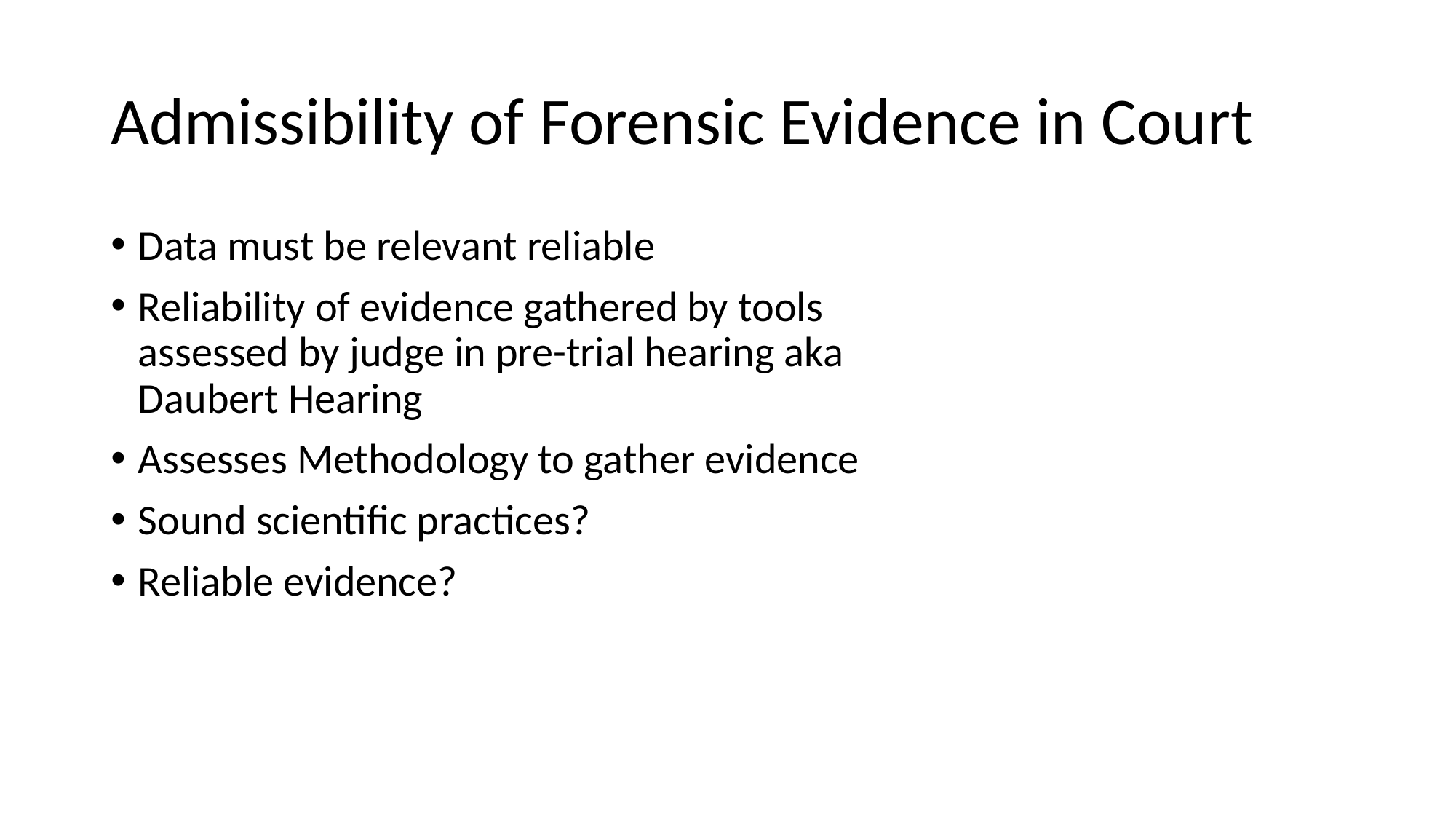

# Admissibility of Forensic Evidence in Court
Data must be relevant reliable
Reliability of evidence gathered by tools
assessed by judge in pre-trial hearing aka
Daubert Hearing
Assesses Methodology to gather evidence
Sound scientific practices?
Reliable evidence?